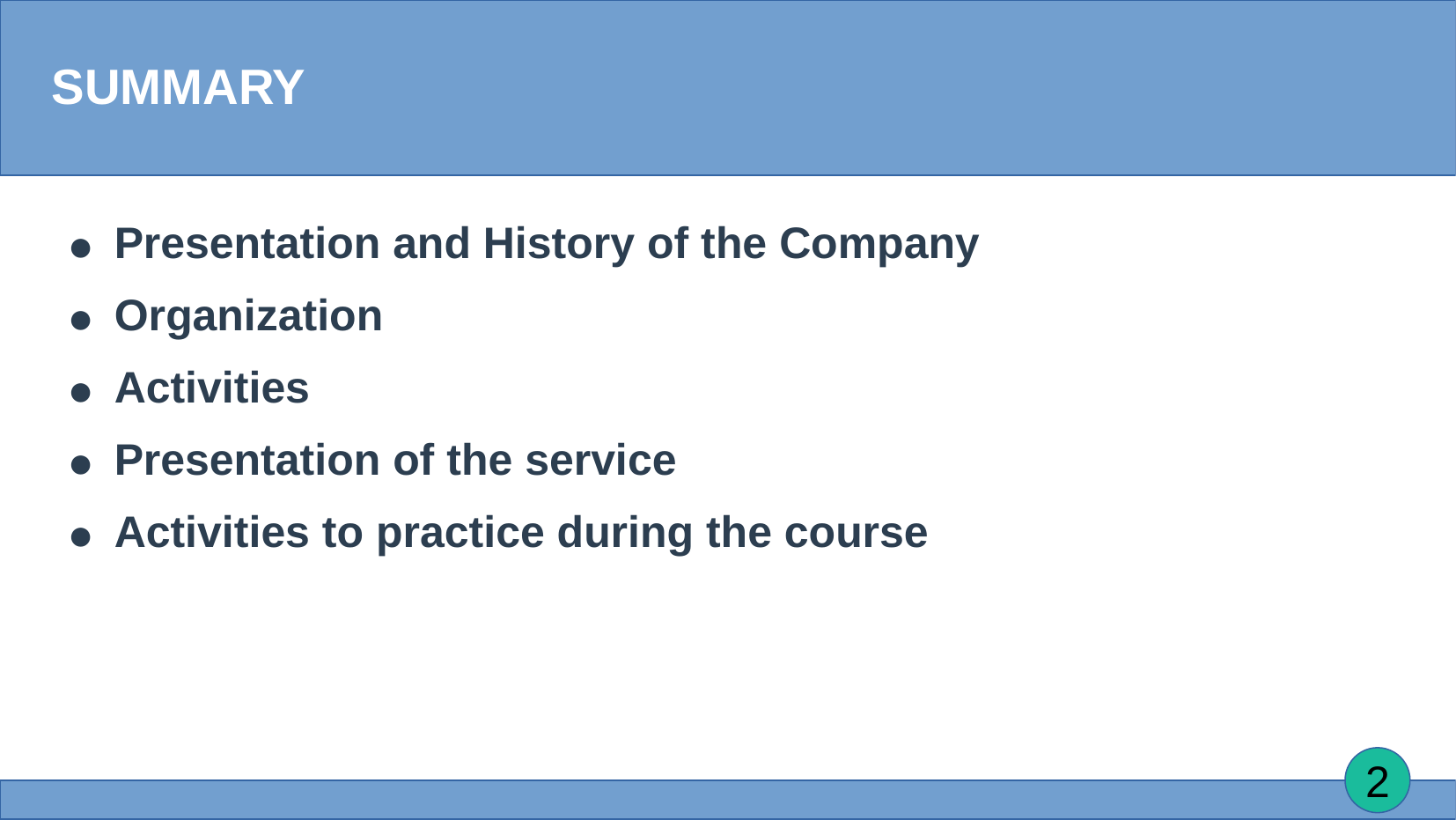

SUMMARY
Presentation and History of the Company
Organization
Activities
Presentation of the service
Activities to practice during the course